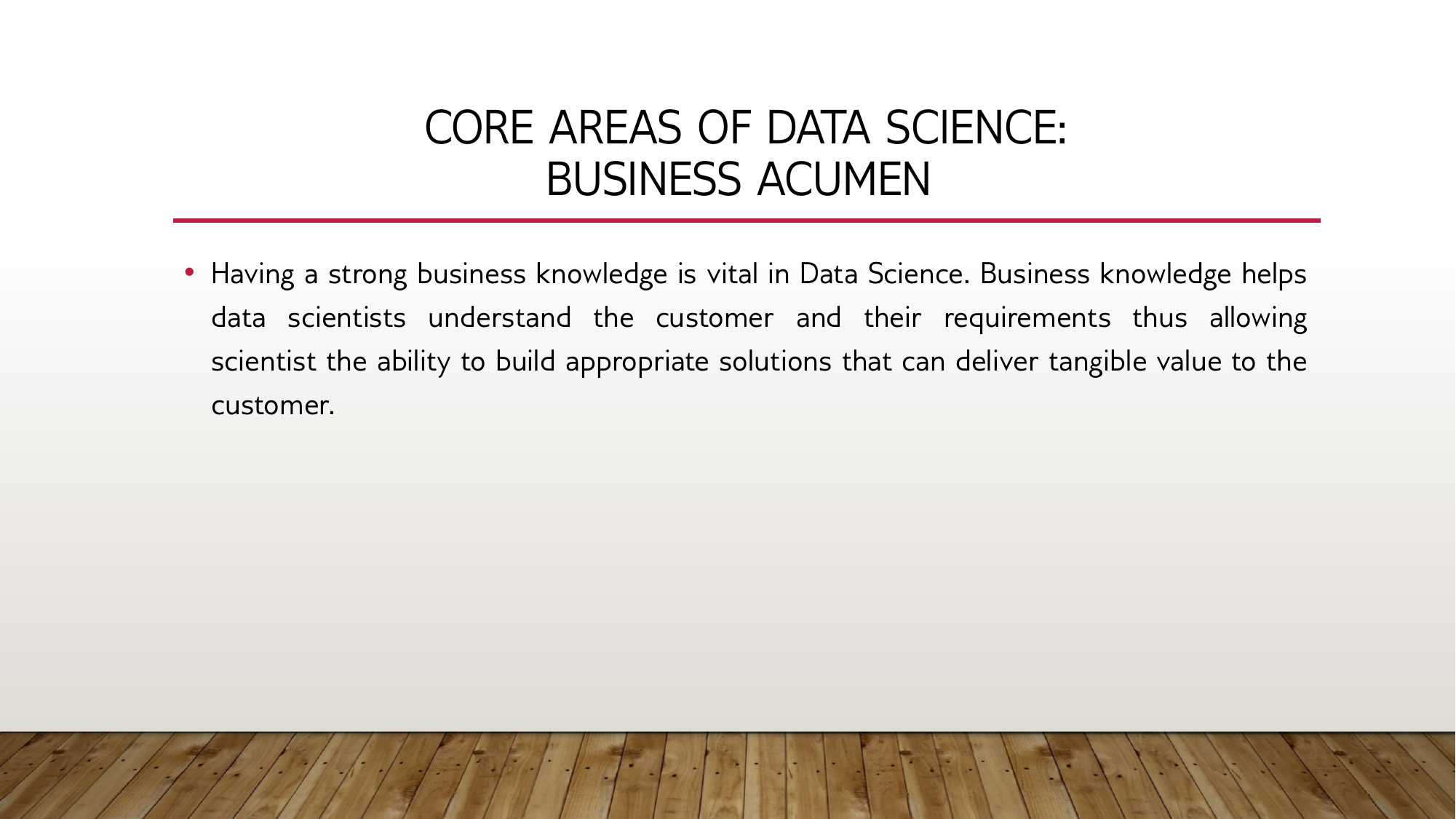

# Core Areas of Data Science: Business Acumen
Having a strong business knowledge is vital in Data Science. Business knowledge helps data scientists understand the customer and their requirements thus allowing scientist the ability to build appropriate solutions that can deliver tangible value to the customer.